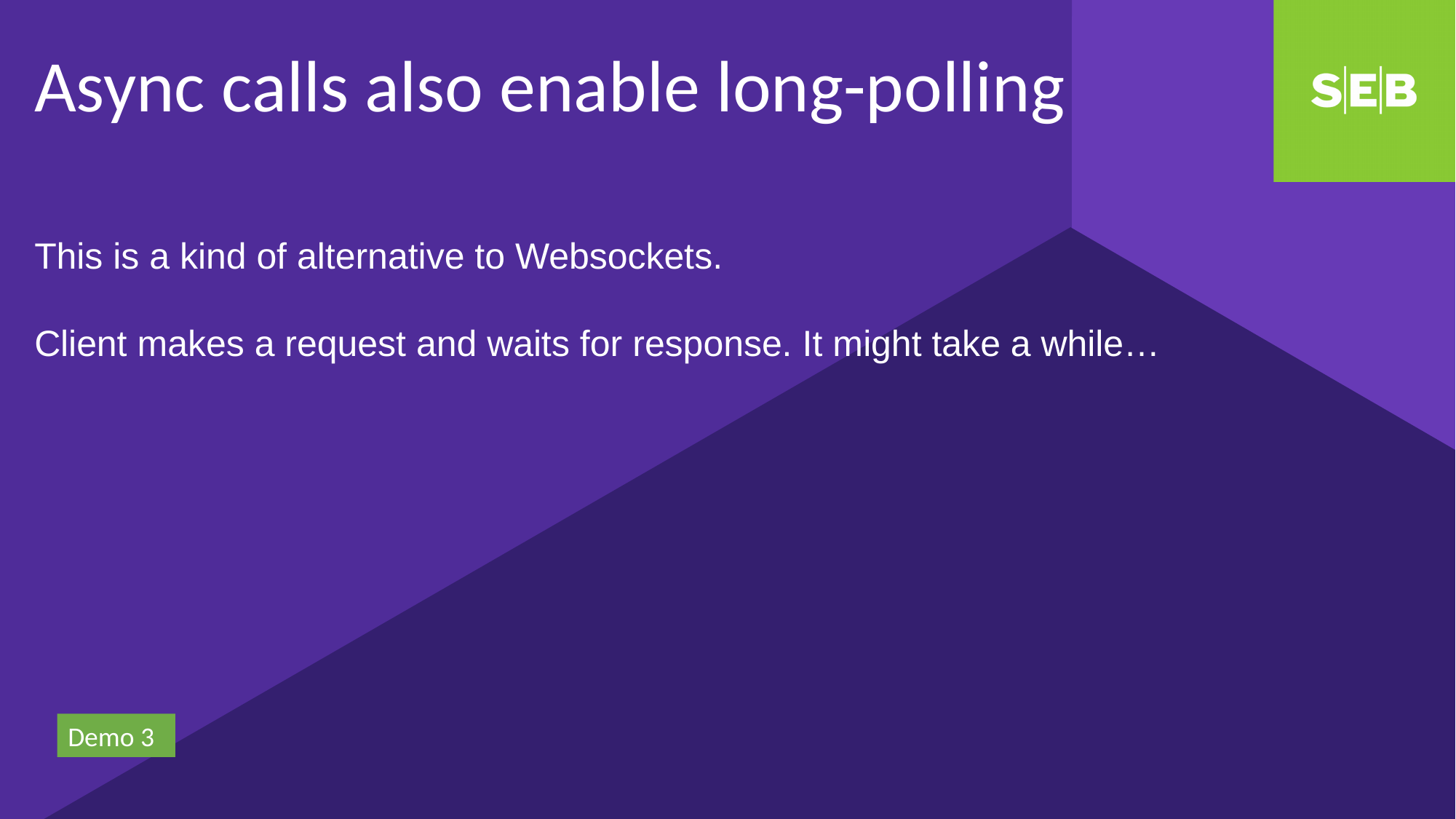

Async calls also enable long-polling
This is a kind of alternative to Websockets.

Client makes a request and waits for response. It might take a while…
Demo 3